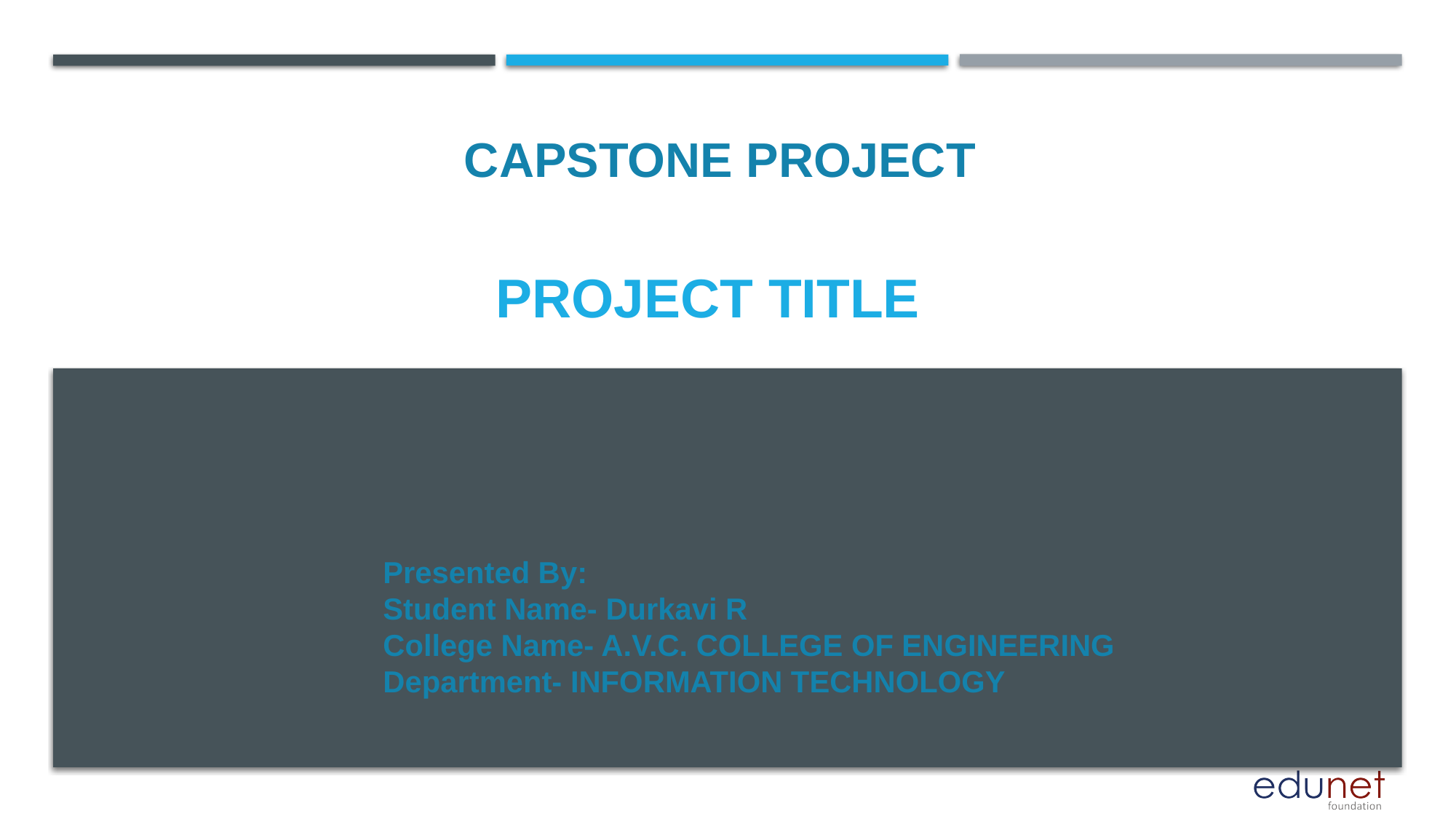

CAPSTONE PROJECT
# PROJECT TITLE
Presented By:
Student Name- Durkavi R
College Name- A.V.C. COLLEGE OF ENGINEERING
Department- INFORMATION TECHNOLOGY